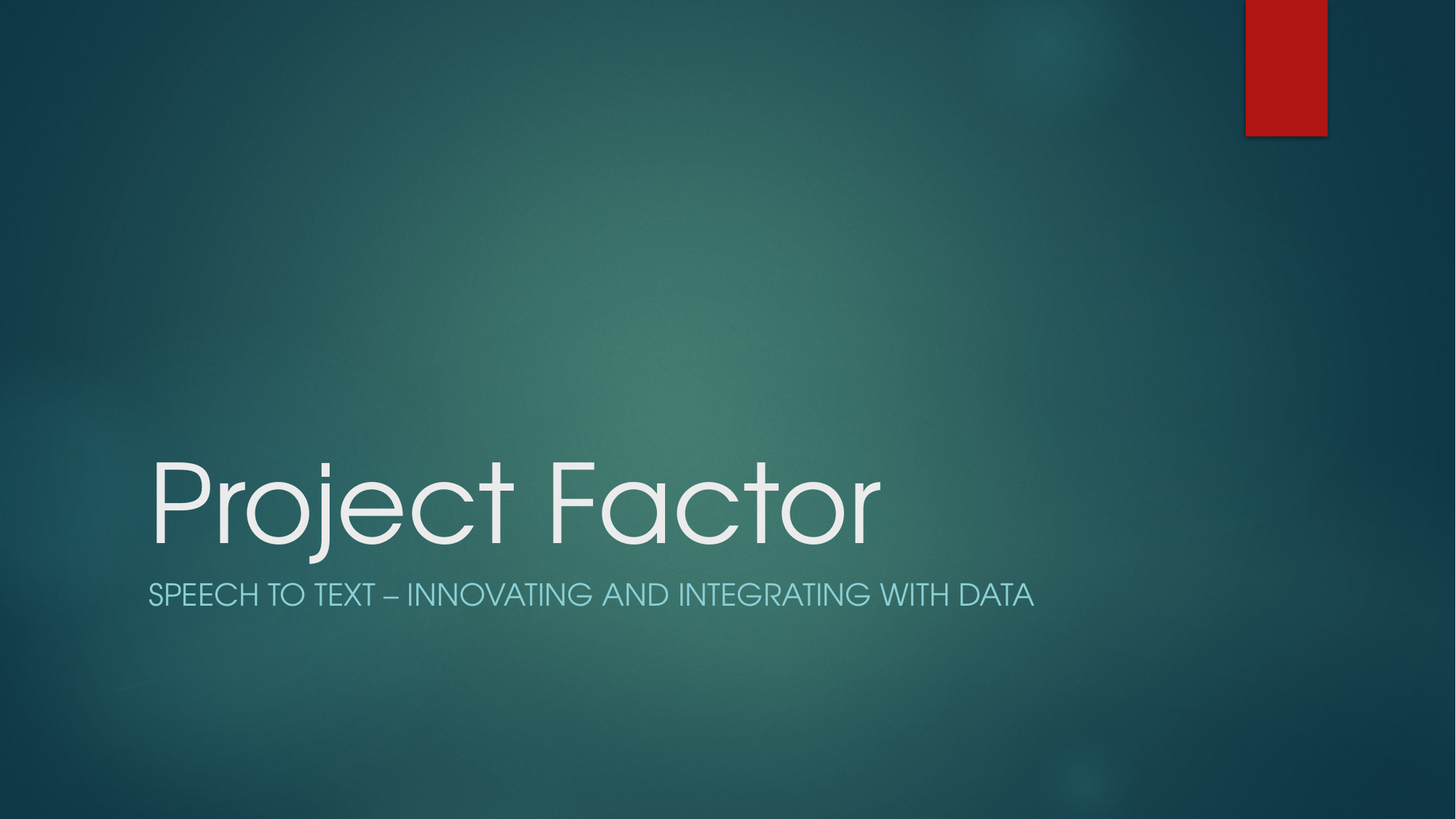

# Project Factor
Speech to Text – innovating and integrating WITH Data